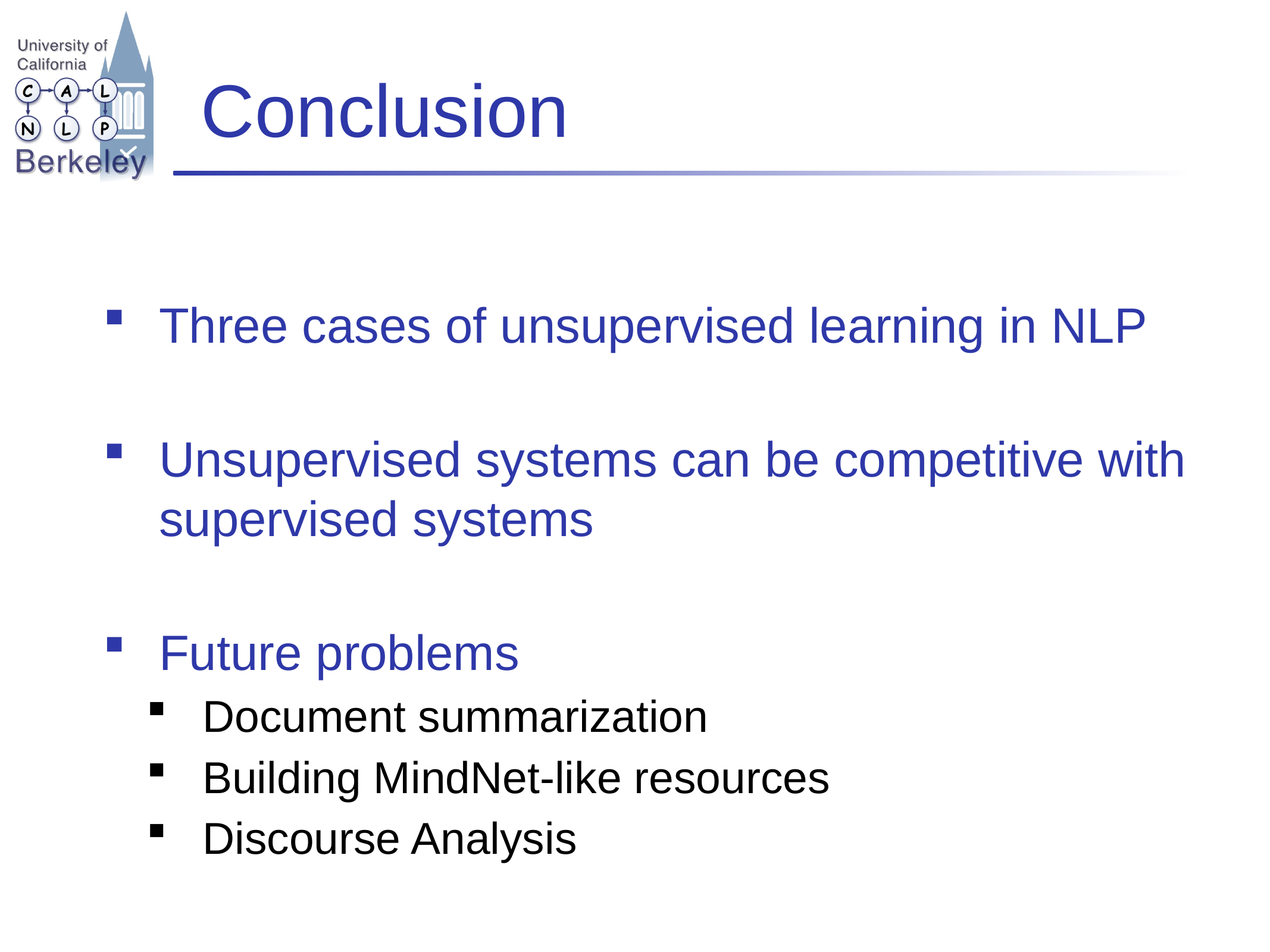

# Conclusion

Three cases of unsupervised learning in NLP

Unsupervised systems can be competitive with supervised systems

Future problems
Document summarization
Building MindNet-like resources
Discourse Analysis